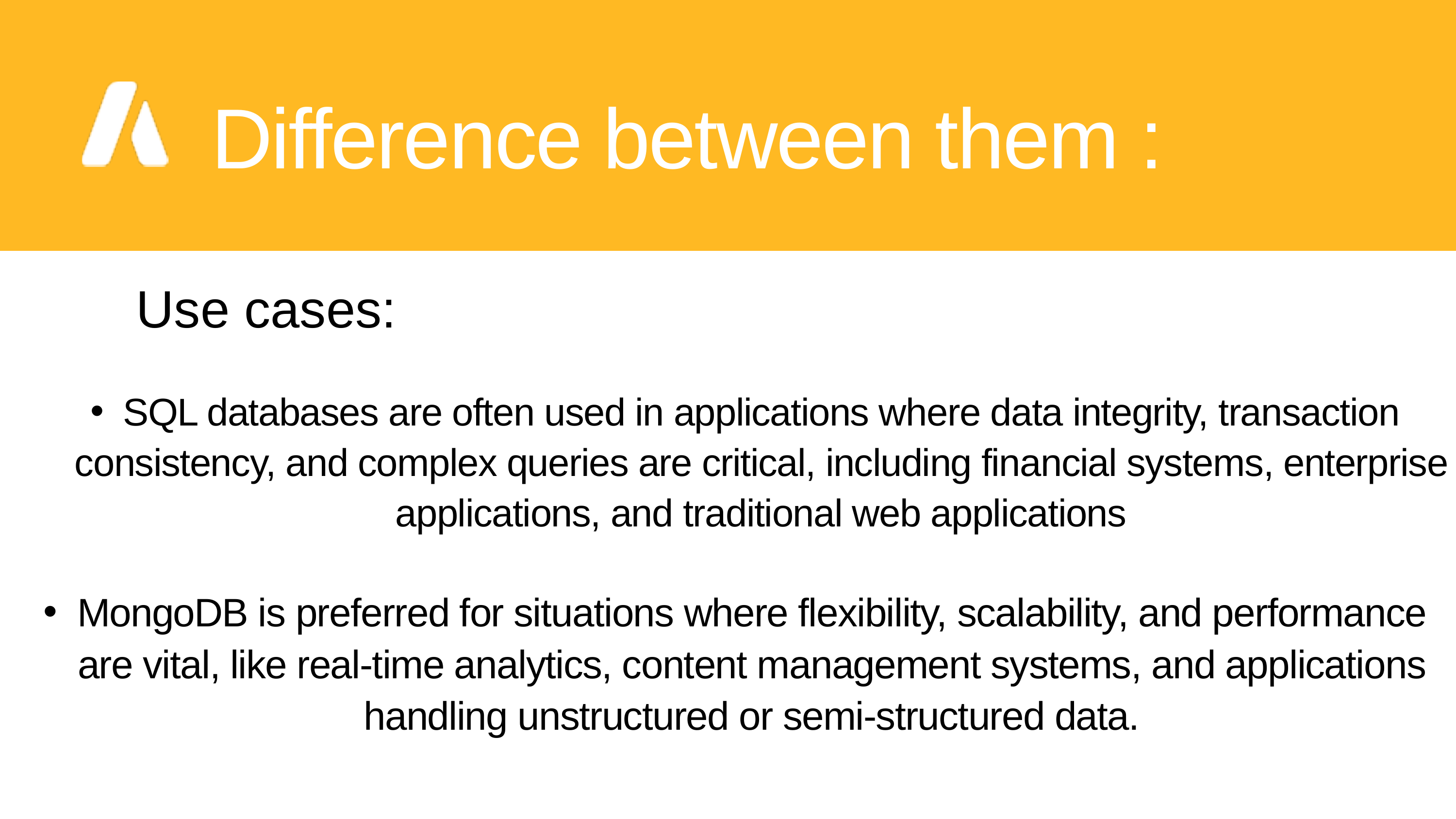

Difference between them :

Use cases:

SQL databases are often used in applications where data integrity, transaction consistency, and complex queries are critical, including financial systems, enterprise applications, and traditional web applications

MongoDB is preferred for situations where flexibility, scalability, and performance are vital, like real-time analytics, content management systems, and applications handling unstructured or semi-structured data.